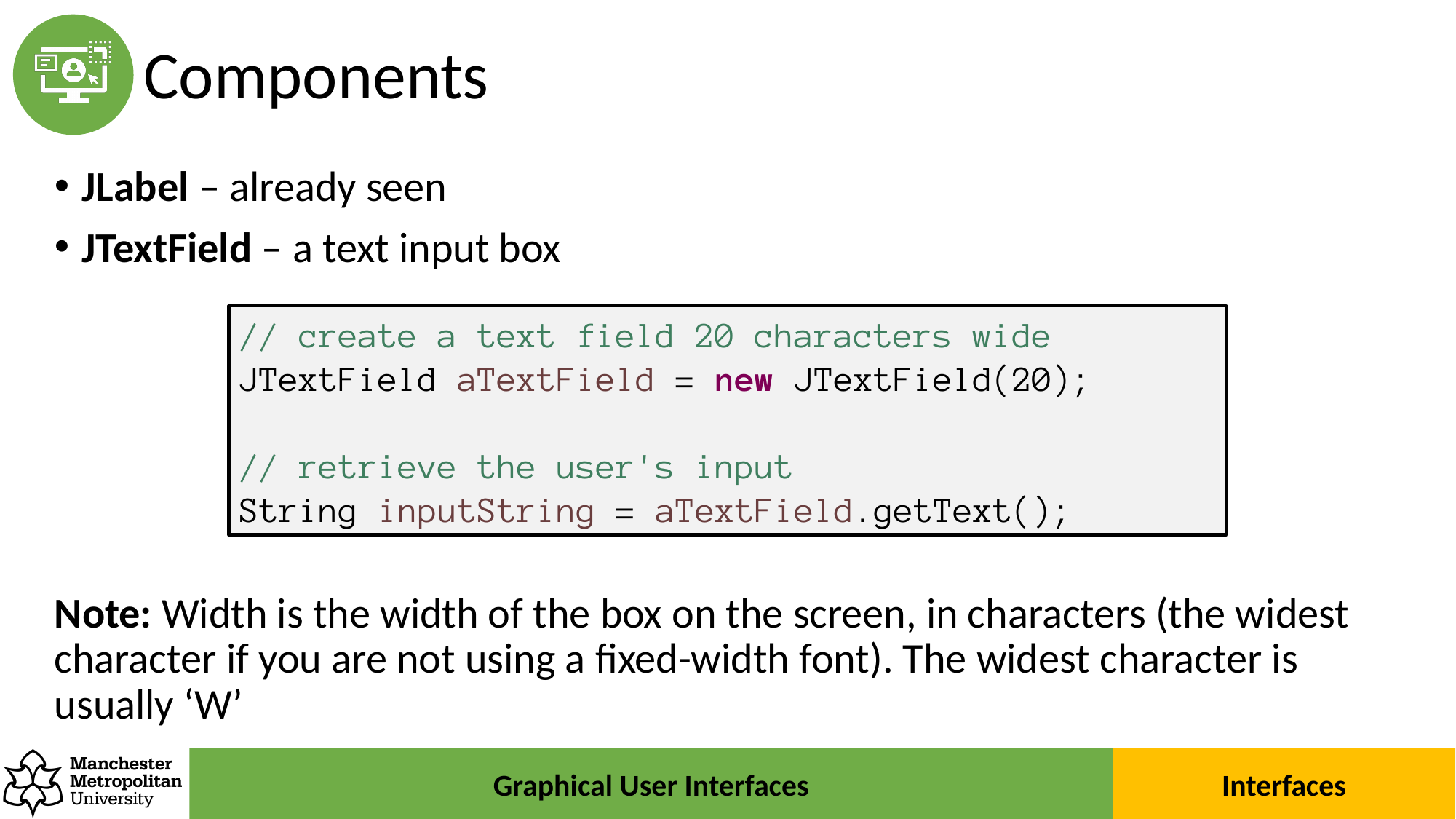

# Components

JLabel – already seen
JTextField – a text input box

Note: Width is the width of the box on the screen, in characters (the widest character if you are not using a fixed-width font). The widest character is usually ‘W’
// create a text field 20 characters wide
JTextField aTextField = new JTextField(20);

// retrieve the user's input
String inputString = aTextField.getText();
Interfaces
Graphical User Interfaces